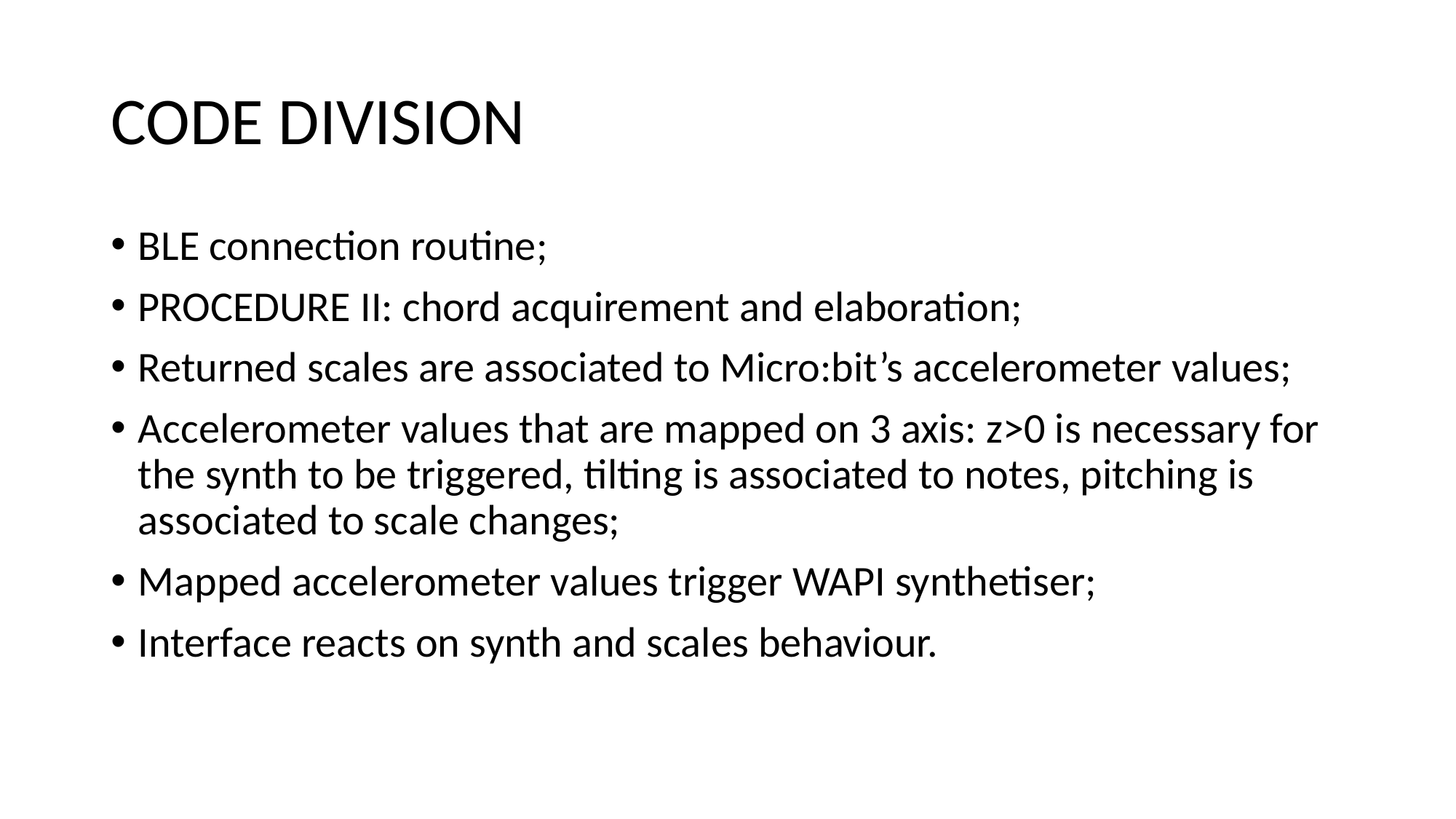

# CODE DIVISION
BLE connection routine;
PROCEDURE II: chord acquirement and elaboration;
Returned scales are associated to Micro:bit’s accelerometer values;
Accelerometer values that are mapped on 3 axis: z>0 is necessary for the synth to be triggered, tilting is associated to notes, pitching is associated to scale changes;
Mapped accelerometer values trigger WAPI synthetiser;
Interface reacts on synth and scales behaviour.